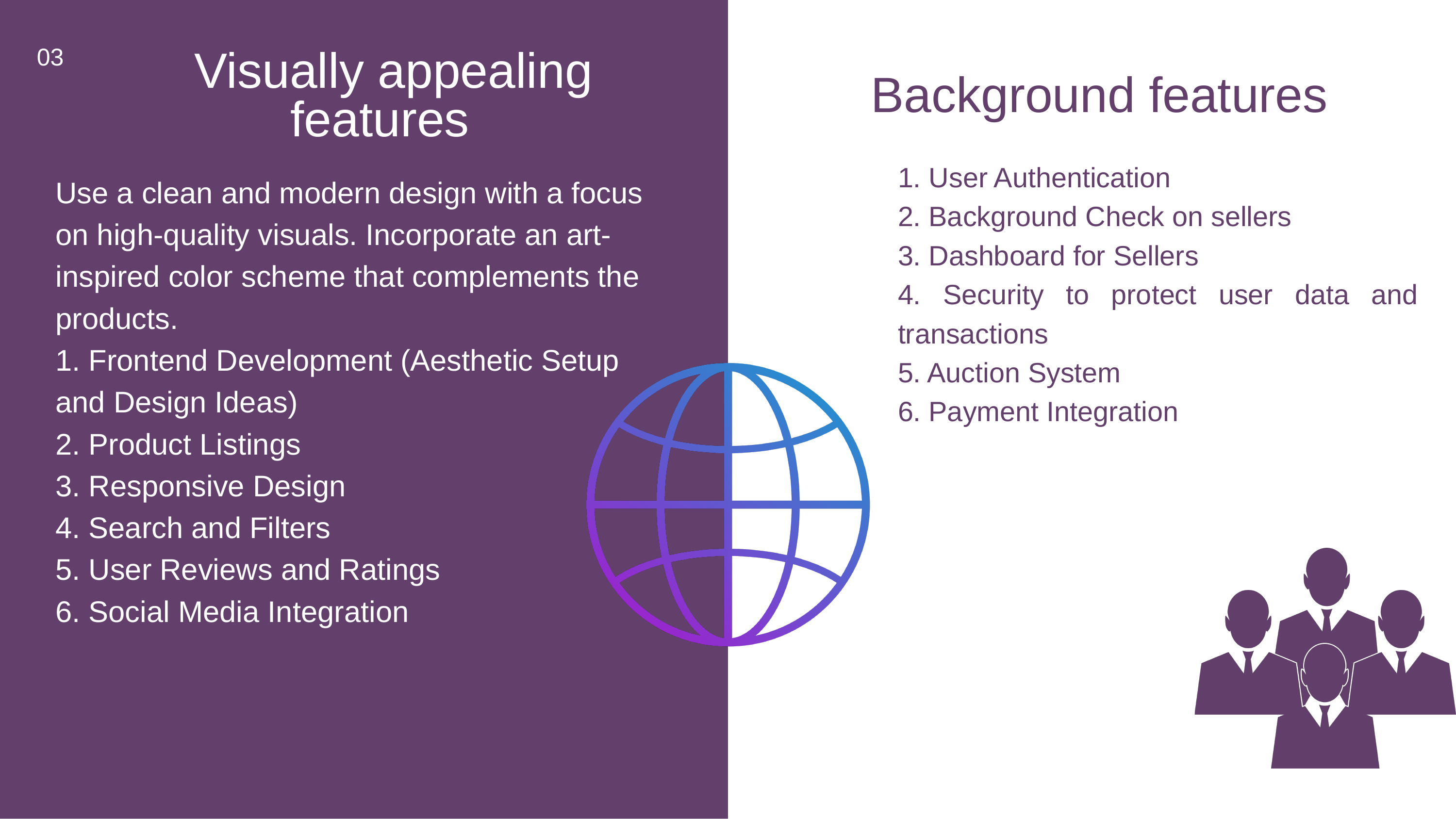

03

1. User Authentication
2. Background Check on sellers
3. Dashboard for Sellers
4. Security to protect user data and transactions
5. Auction System
6. Payment Integration

Visually appealing features

Use a clean and modern design with a focus on high-quality visuals. Incorporate an art-inspired color scheme that complements the products.
1. Frontend Development (Aesthetic Setup and Design Ideas)
2. Product Listings
3. Responsive Design
4. Search and Filters
5. User Reviews and Ratings
6. Social Media Integration
Background features